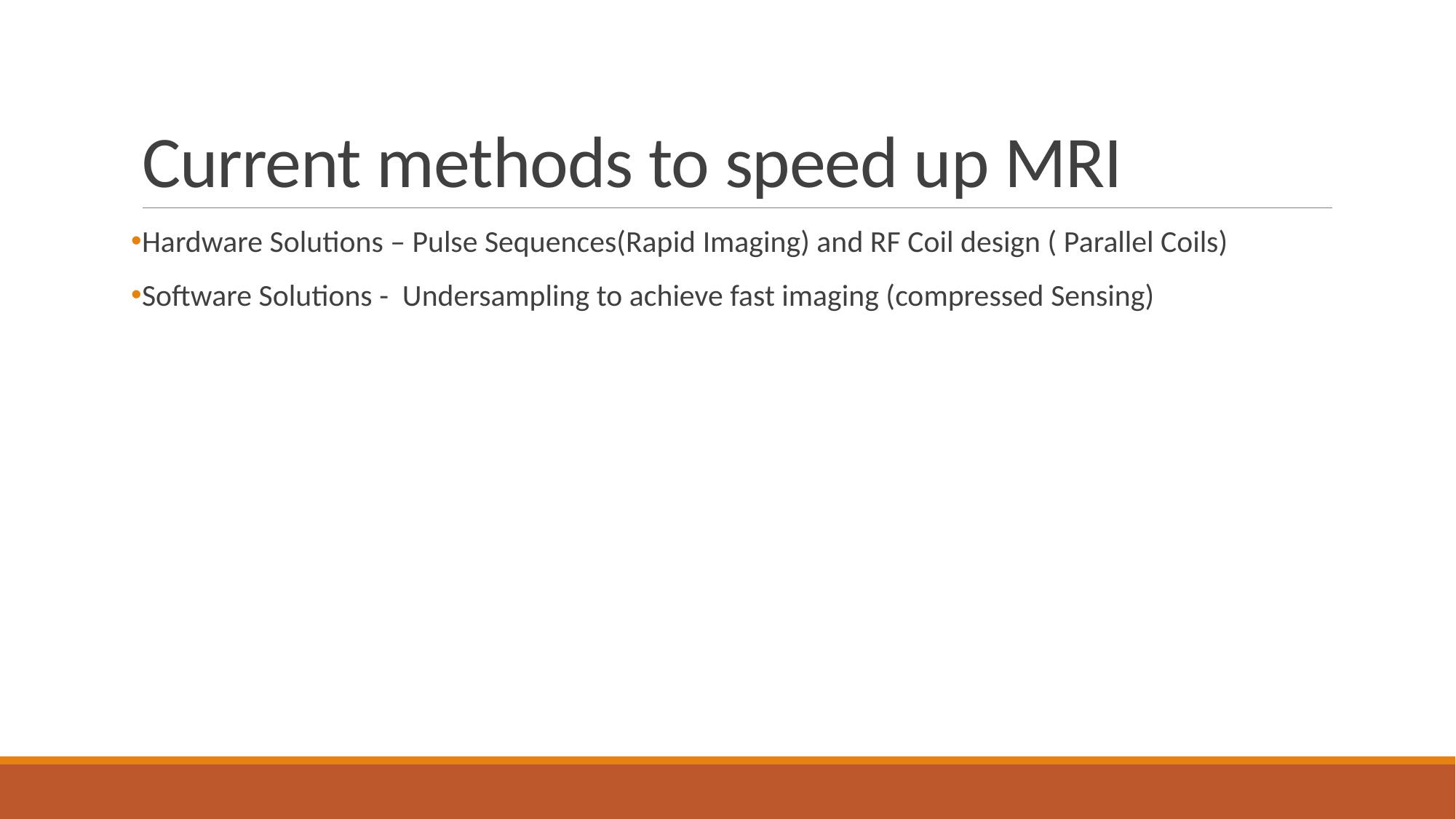

# Current methods to speed up MRI
Hardware Solutions – Pulse Sequences(Rapid Imaging) and RF Coil design ( Parallel Coils)
Software Solutions -  Undersampling to achieve fast imaging (compressed Sensing)